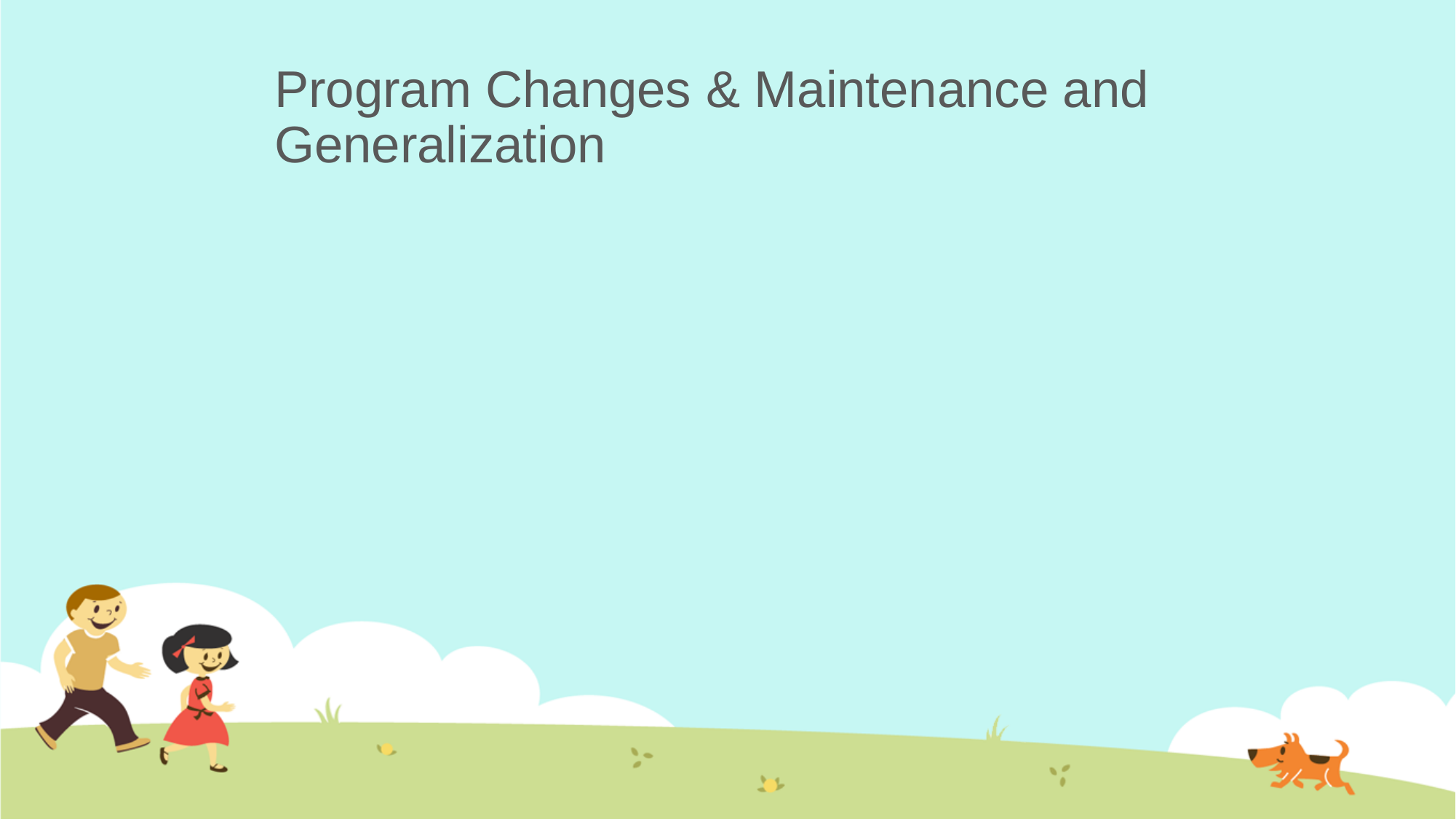

# Program Changes & Maintenance and Generalization